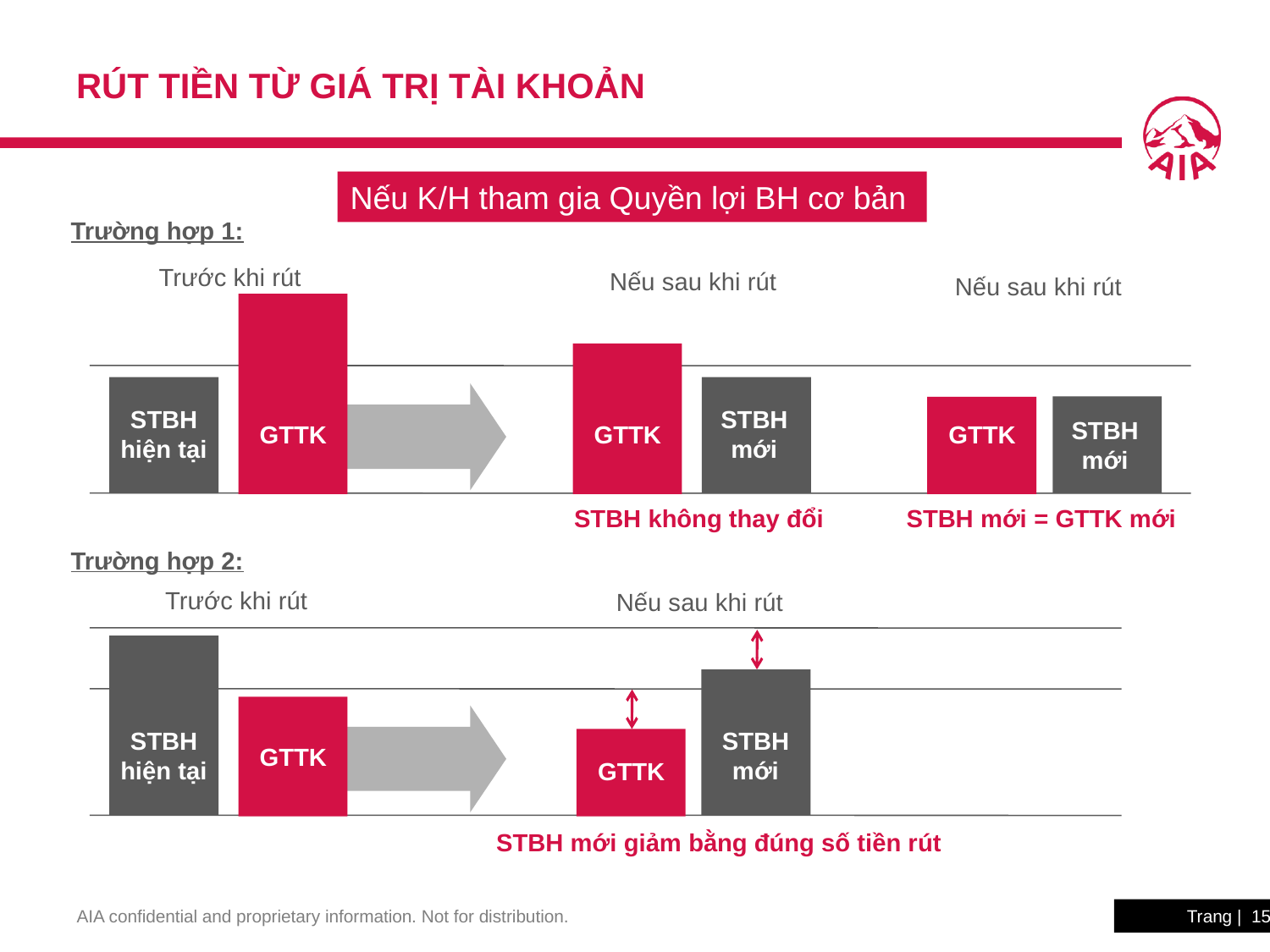

# Rút tiền từ giá trị tài khoản
Nếu K/H tham gia Quyền lợi BH cơ bản
Trường hợp 1:
Trước khi rút
Nếu sau khi rút
Nếu sau khi rút

STBH
hiện tại
STBH
mới
STBH
mới
GTTK
GTTK
GTTK
STBH không thay đổi
STBH mới = GTTK mới
Trường hợp 2:
Trước khi rút
Nếu sau khi rút

STBH
hiện tại
STBH
mới

GTTK
GTTK
STBH mới giảm bằng đúng số tiền rút